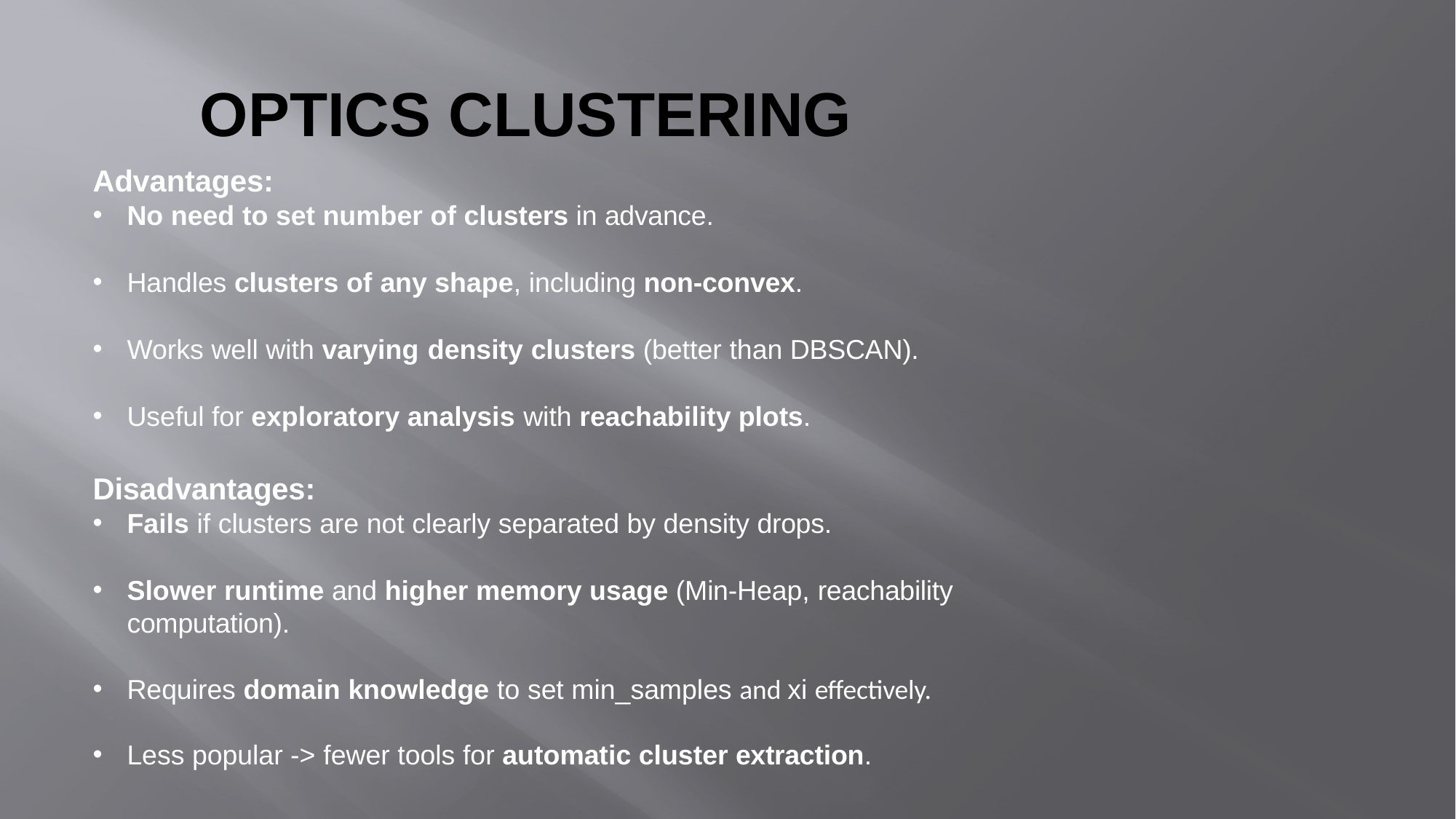

# OPTICS CLUSTERING
Advantages:
No need to set number of clusters in advance.

Handles clusters of any shape, including non-convex.

Works well with varying density clusters (better than DBSCAN).

Useful for exploratory analysis with reachability plots.

Disadvantages:
Fails if clusters are not clearly separated by density drops.

Slower runtime and higher memory usage (Min-Heap, reachability
computation).

Requires domain knowledge to set min_samples and xi effectively.

Less popular -> fewer tools for automatic cluster extraction.